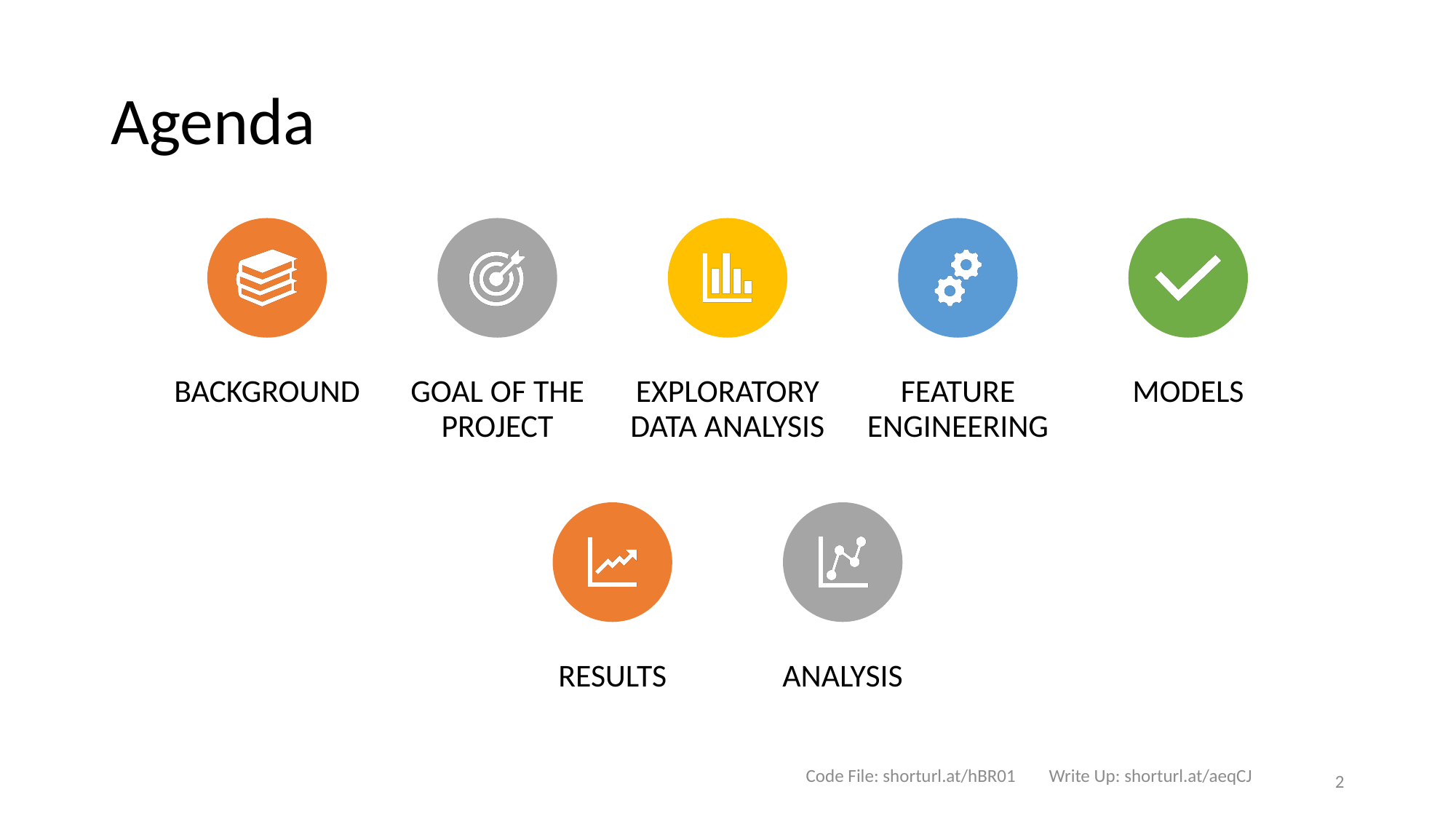

# Agenda
Background
Goal of the project
Exploratory Data Analysis
Feature Engineering
Models
Results
Analysis
Code File: shorturl.at/hBR01        Write Up: shorturl.at/aeqCJ
2